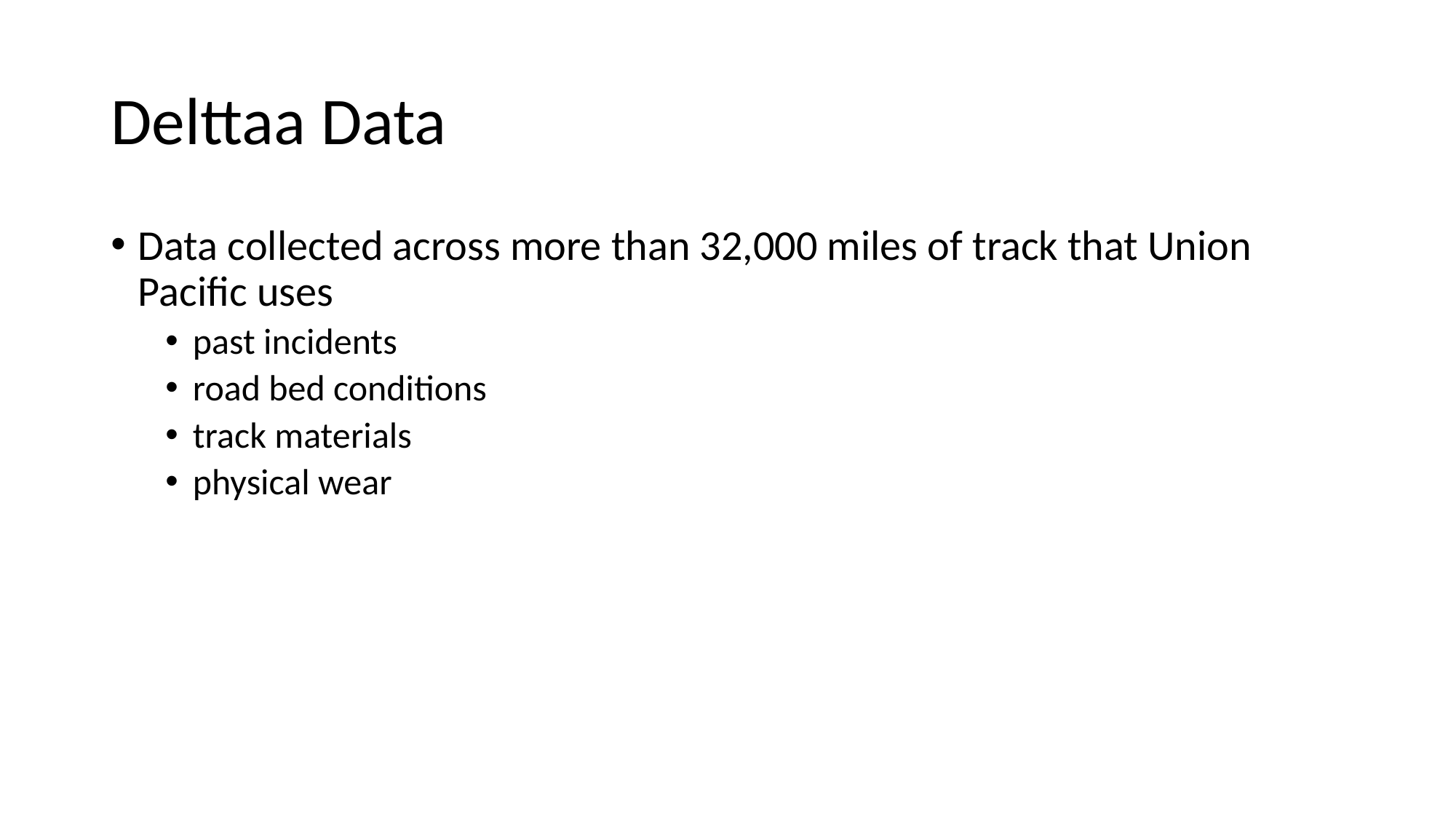

# Delttaa Data
Data collected across more than 32,000 miles of track that Union Pacific uses
past incidents
road bed conditions
track materials
physical wear